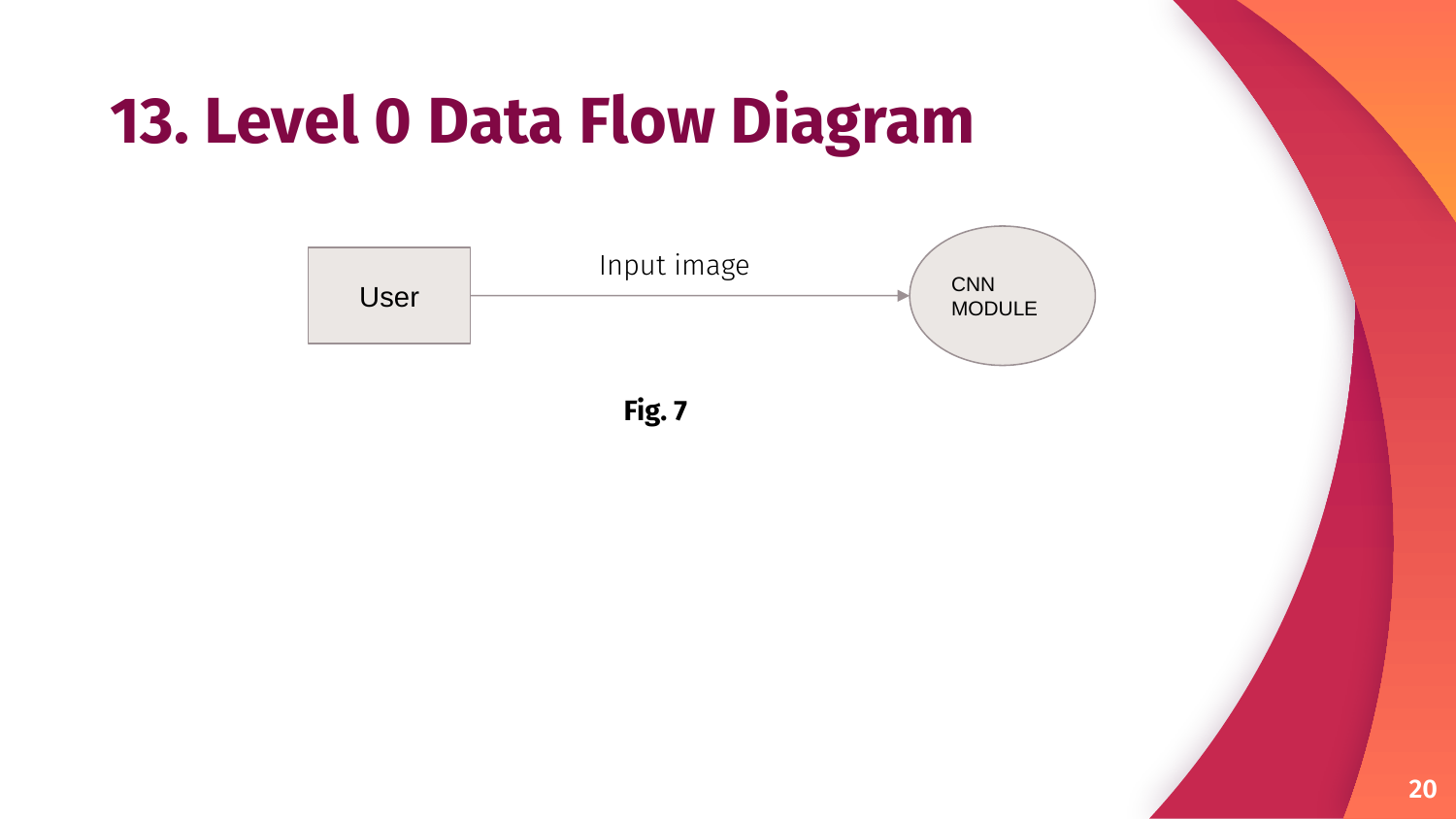

# 13. Level 0 Data Flow Diagram

CNN MODULE
       Input image
User
Fig. 7
20